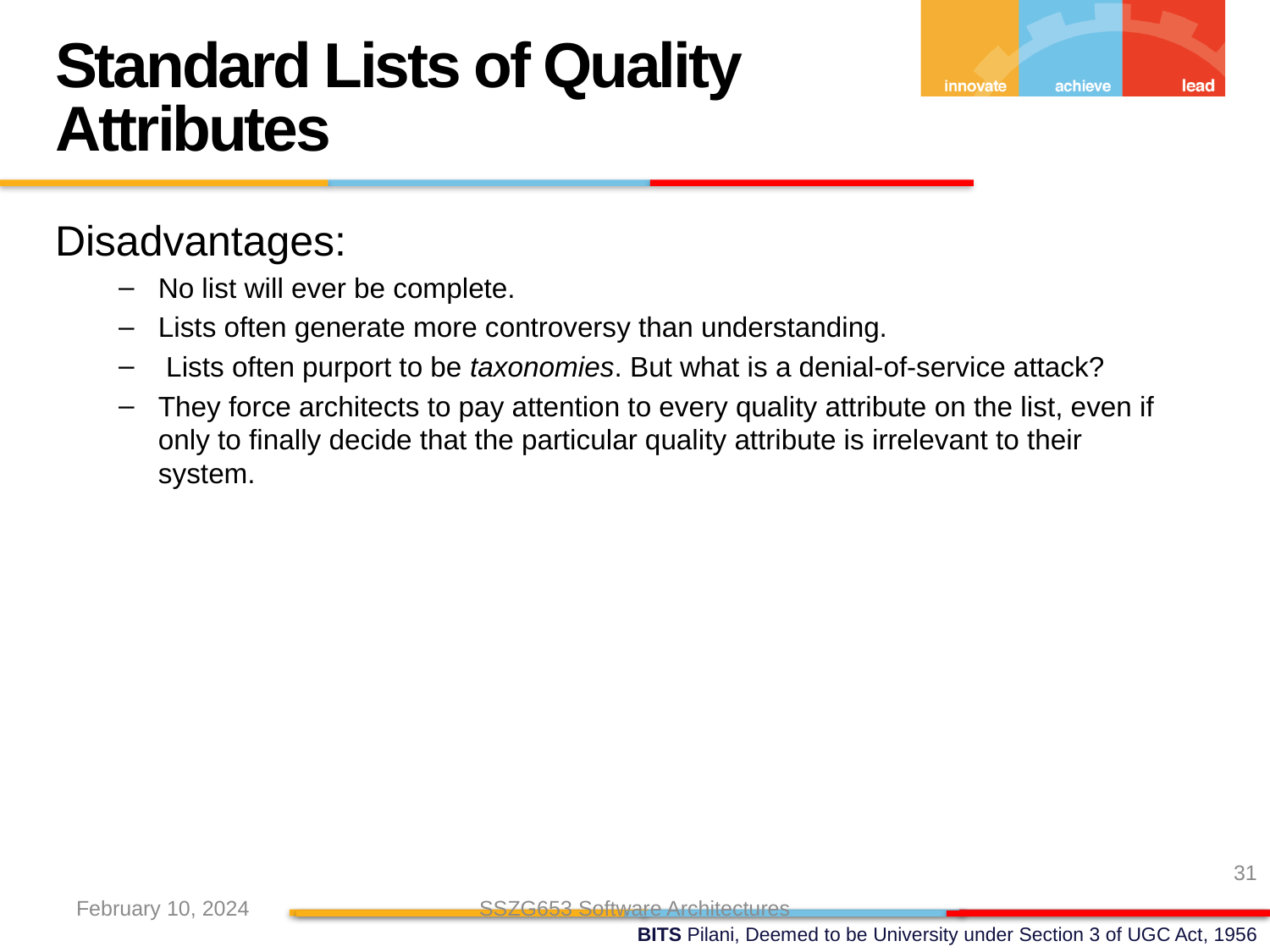

Standard Lists of Quality Attributes
Disadvantages:
No list will ever be complete.
Lists often generate more controversy than understanding.
 Lists often purport to be taxonomies. But what is a denial-of-service attack?
They force architects to pay attention to every quality attribute on the list, even if only to finally decide that the particular quality attribute is irrelevant to their system.
31
February 10, 2024
SSZG653 Software Architectures